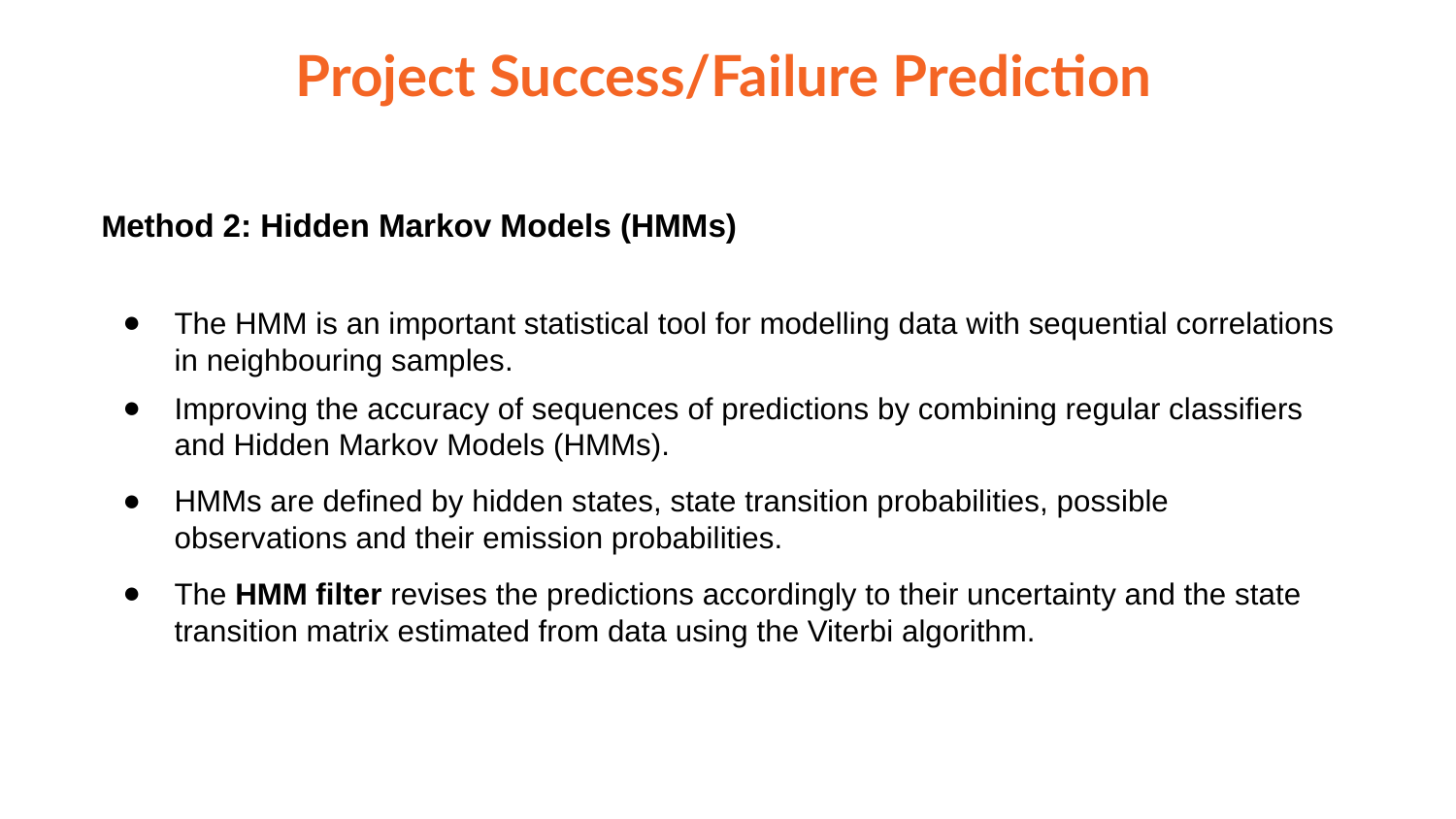

Project Success/Failure Prediction

Method 2: Hidden Markov Models (HMMs)

The HMM is an important statistical tool for modelling data with sequential correlations in neighbouring samples.
Improving the accuracy of sequences of predictions by combining regular classifiers and Hidden Markov Models (HMMs).
HMMs are defined by hidden states, state transition probabilities, possible observations and their emission probabilities.
The HMM filter revises the predictions accordingly to their uncertainty and the state transition matrix estimated from data using the Viterbi algorithm.